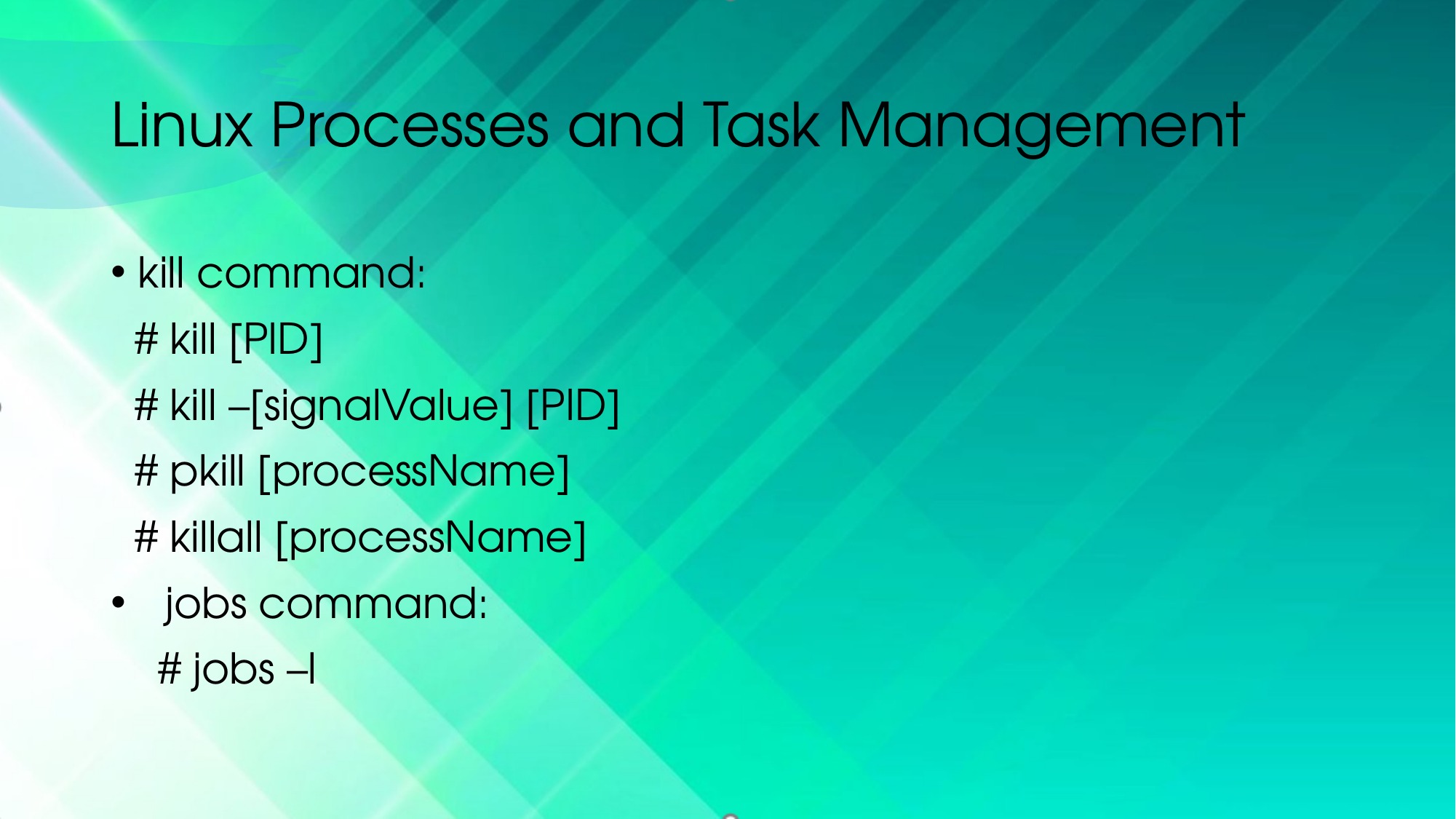

# Linux Processes and Task Management
kill command:
  # kill [PID]
  # kill –[signalValue] [PID]
  # pkill [processName]
  # killall [processName]
jobs command:
    # jobs –l